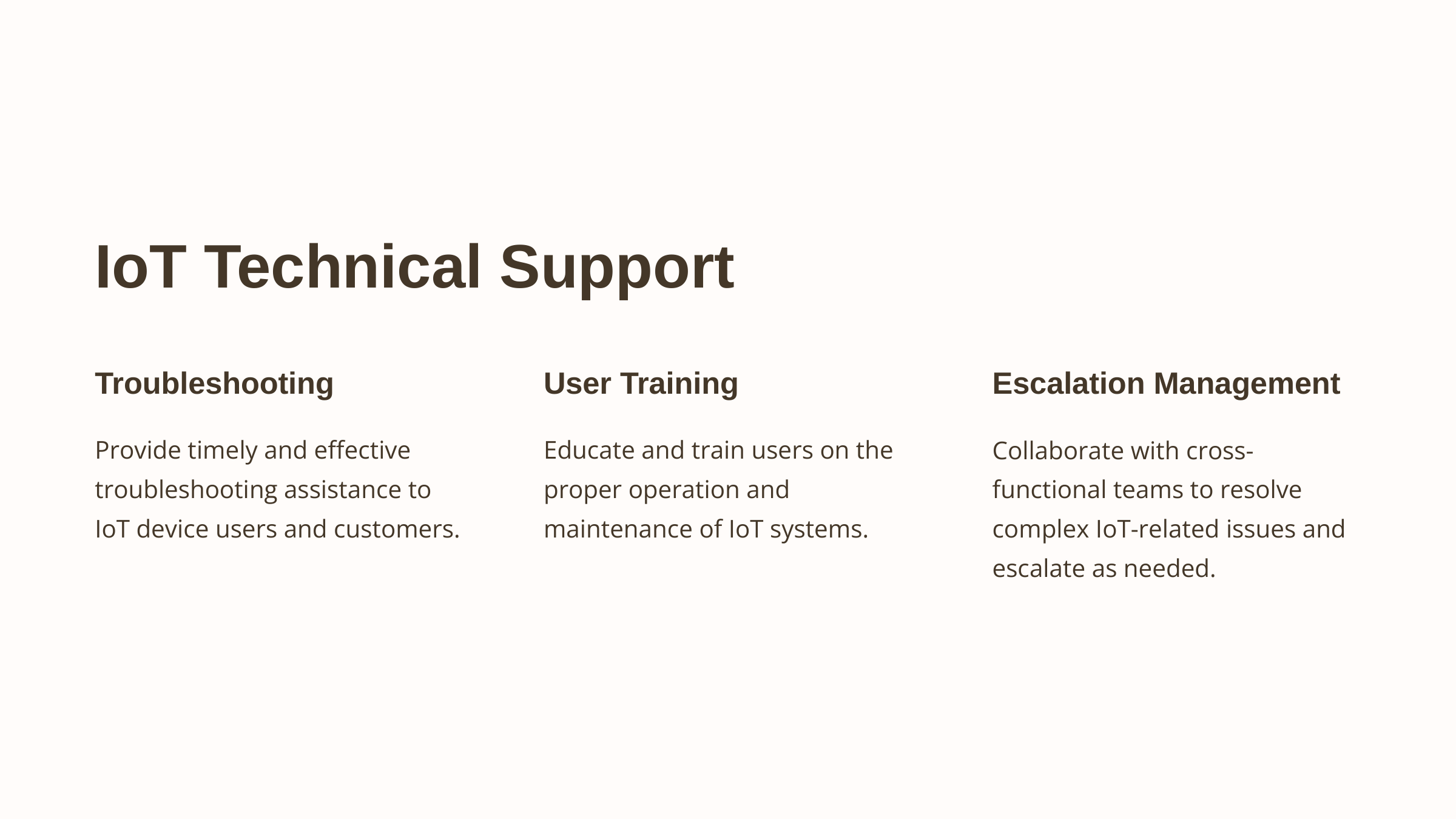

IoT Technical Support
Troubleshooting
User Training
Escalation Management
Provide timely and effective troubleshooting assistance to IoT device users and customers.
Educate and train users on the proper operation and maintenance of IoT systems.
Collaborate with cross-functional teams to resolve complex IoT-related issues and escalate as needed.